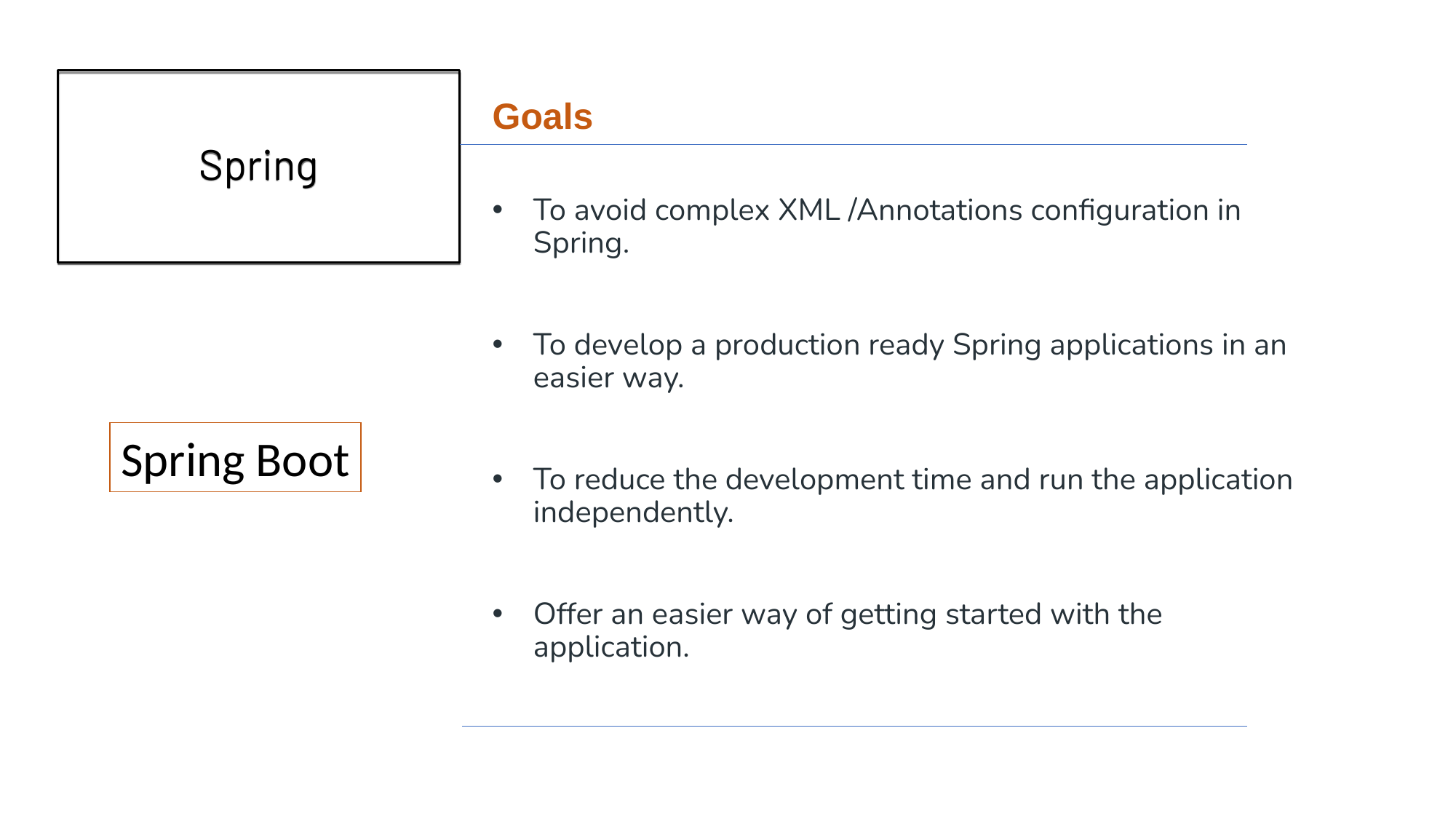

# Spring
Goals
To avoid complex XML /Annotations configuration in Spring.

To develop a production ready Spring applications in an easier way.

To reduce the development time and run the application independently.

Offer an easier way of getting started with the application.

Spring Boot